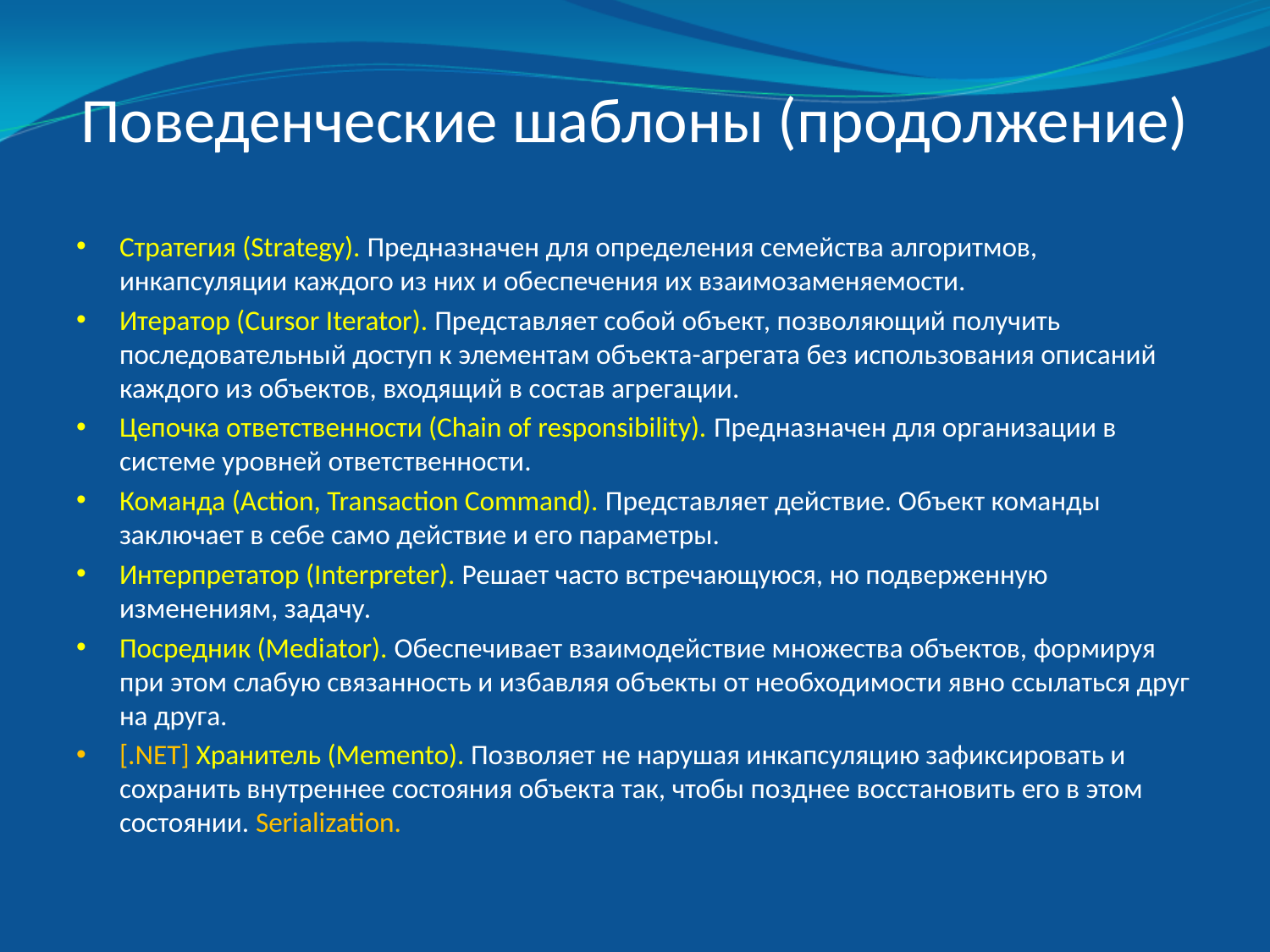

# Поведенческие шаблоны (продолжение)
Стратегия (Strategy). Предназначен для определения семейства алгоритмов, инкапсуляции каждого из них и обеспечения их взаимозаменяемости.
Итератор (Cursor Iterator). Представляет собой объект, позволяющий получить последовательный доступ к элементам объекта-агрегата без использования описаний каждого из объектов, входящий в состав агрегации.
Цепочка ответственности (Chain of responsibility). Предназначен для организации в системе уровней ответственности.
Команда (Action, Transaction Command). Представляет действие. Объект команды заключает в себе само действие и его параметры.
Интерпретатор (Interpreter). Решает часто встречающуюся, но подверженную изменениям, задачу.
Посредник (Mediator). Обеспечивает взаимодействие множества объектов, формируя при этом слабую связанность и избавляя объекты от необходимости явно ссылаться друг на друга.
[.NET] Хранитель (Memento). Позволяет не нарушая инкапсуляцию зафиксировать и сохранить внутреннее состояния объекта так, чтобы позднее восстановить его в этом состоянии. Serialization.